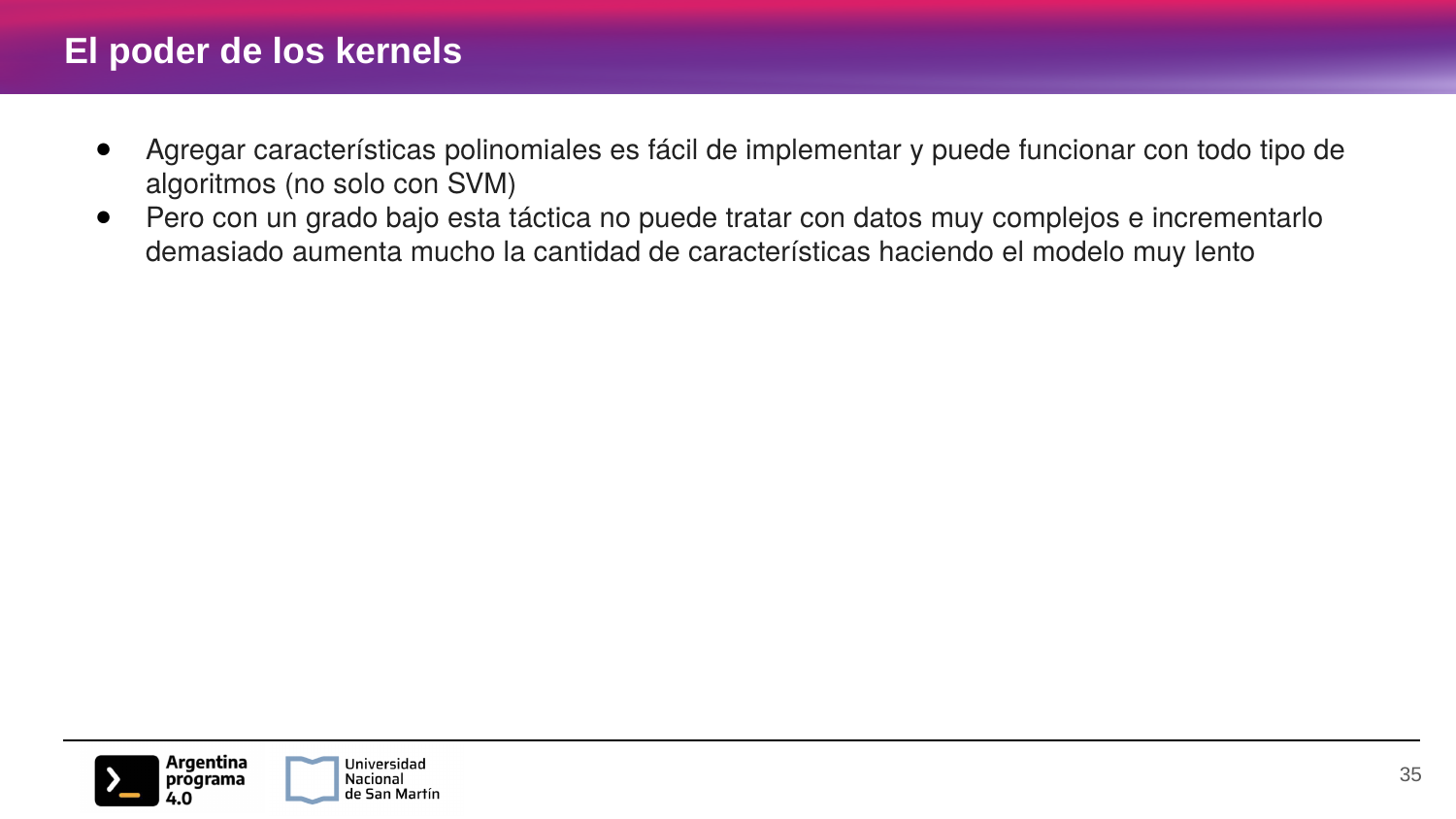

# El poder de los kernels
Agregar características polinomiales es fácil de implementar y puede funcionar con todo tipo de algoritmos (no solo con SVM)
Pero con un grado bajo esta táctica no puede tratar con datos muy complejos e incrementarlo demasiado aumenta mucho la cantidad de características haciendo el modelo muy lento

35